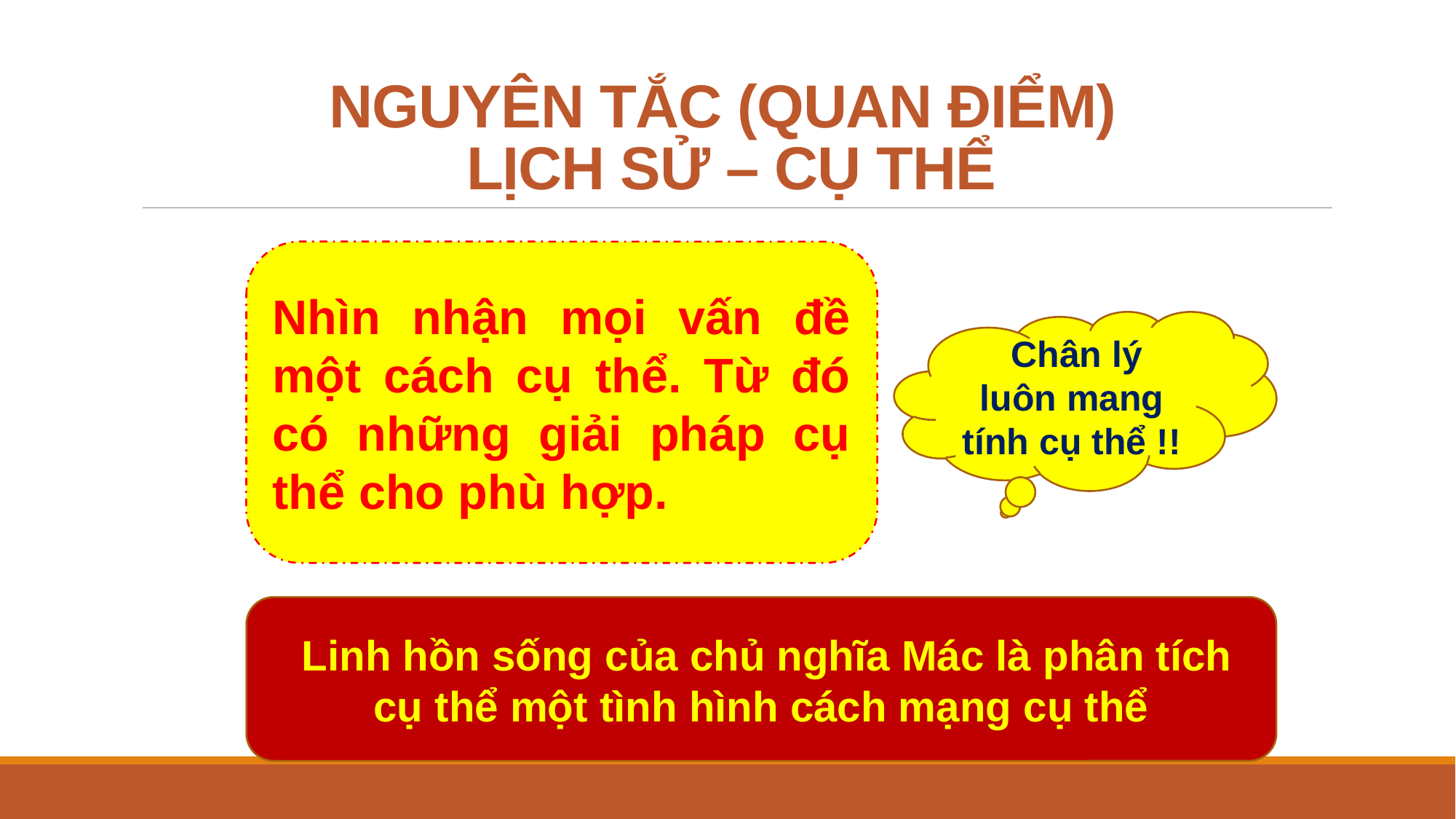

# NGUYÊN TẮC (QUAN ĐIỂM) LỊCH SỬ – CỤ THỂ
Nhìn nhận mọi vấn đề một cách cụ thể. Từ đó có những giải pháp cụ thể cho phù hợp.
 Chân lý luôn mang tính cụ thể !!
 Linh hồn sống của chủ nghĩa Mác là phân tích cụ thể một tình hình cách mạng cụ thể